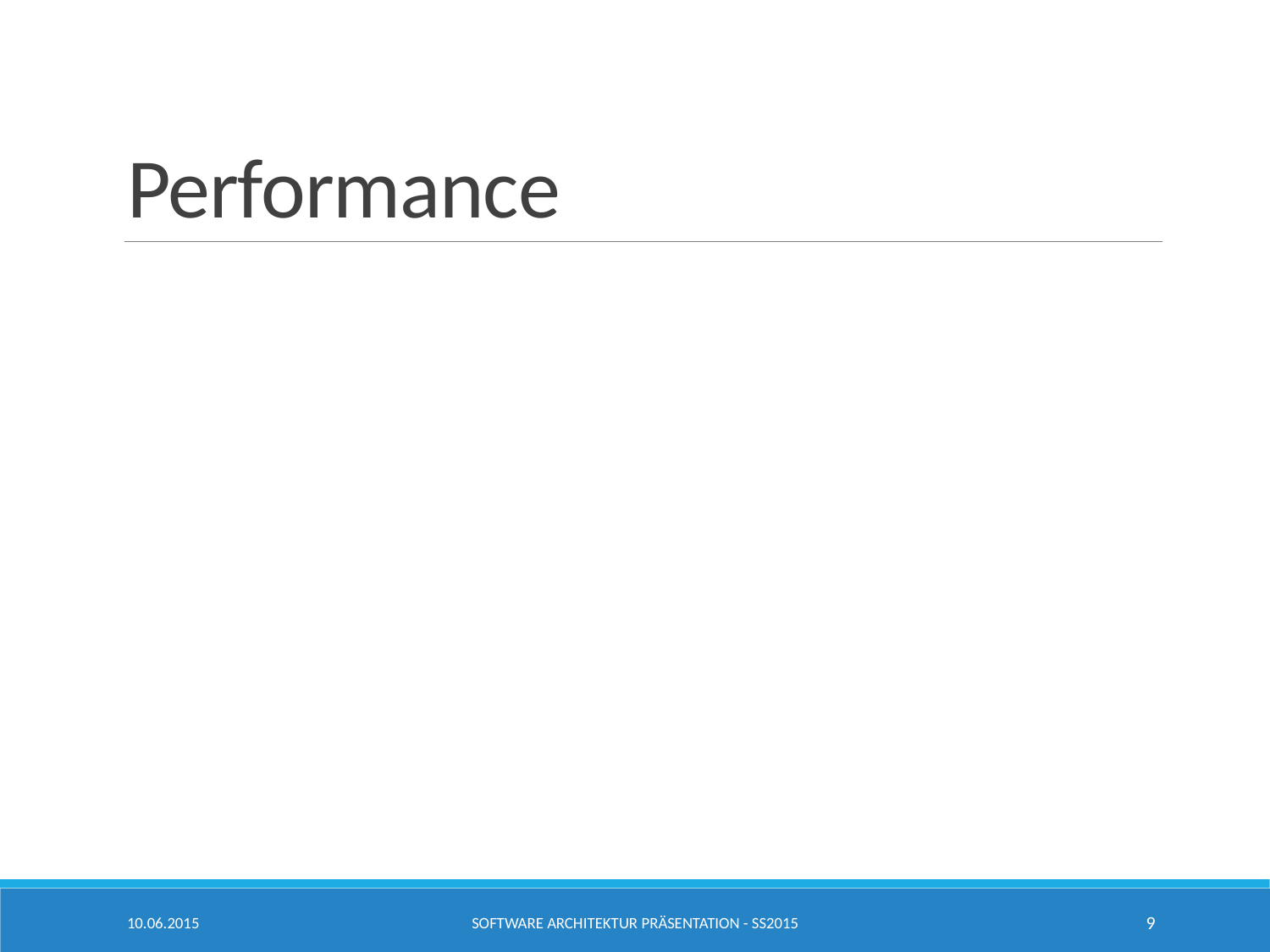

# Performance
10.06.2015
Software Architektur Präsentation - SS2015
9